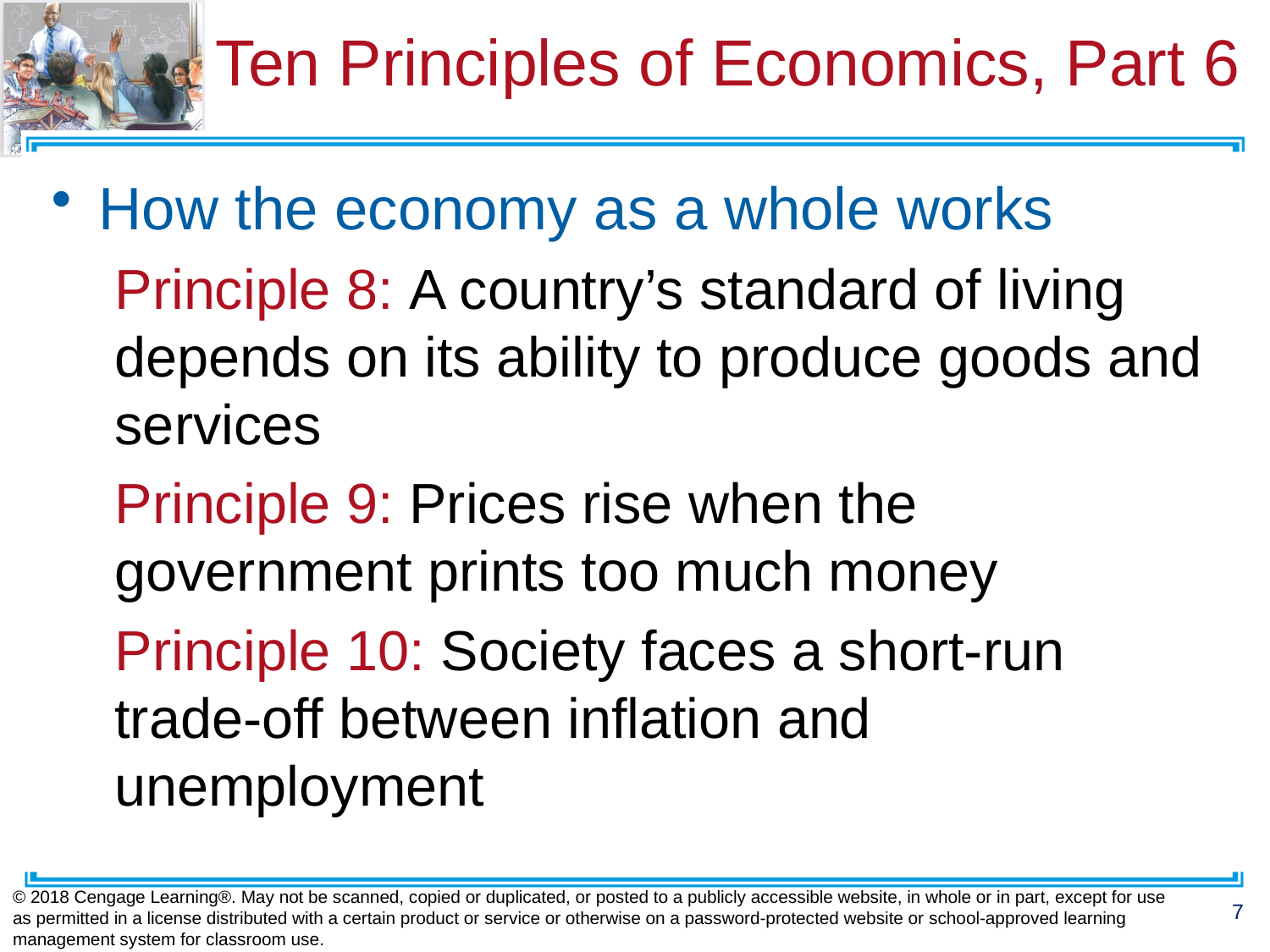

# Ten Principles of Economics, Part 6
How the economy as a whole works
Principle 8: A country’s standard of living depends on its ability to produce goods and services
Principle 9: Prices rise when the government prints too much money
Principle 10: Society faces a short-run trade-off between inflation and unemployment
© 2018 Cengage Learning®. May not be scanned, copied or duplicated, or posted to a publicly accessible website, in whole or in part, except for use as permitted in a license distributed with a certain product or service or otherwise on a password-protected website or school-approved learning management system for classroom use.
7